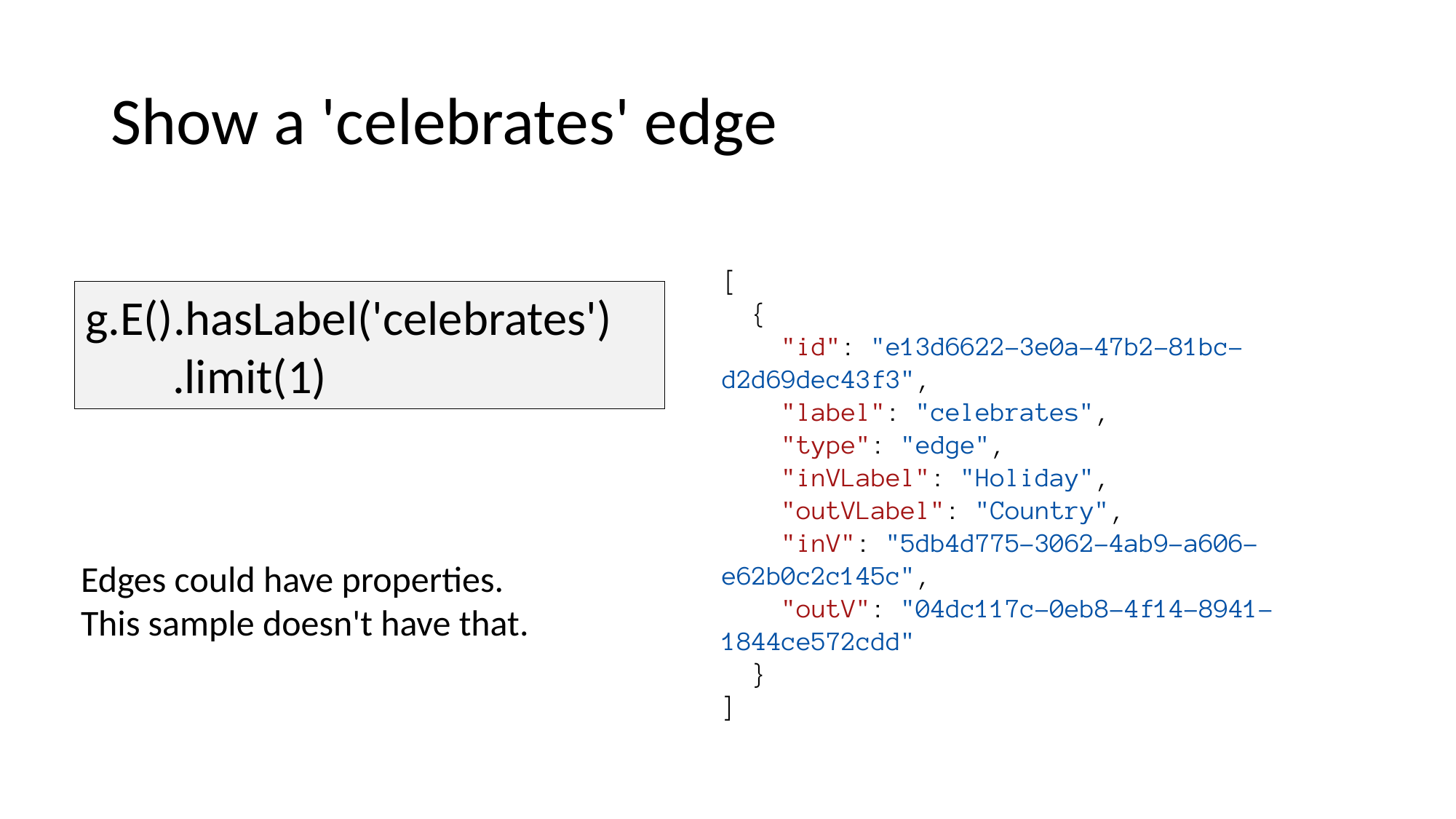

# Show a 'celebrates' edge
[
  {
    "id": "e13d6622-3e0a-47b2-81bc-d2d69dec43f3",
    "label": "celebrates",
    "type": "edge",
    "inVLabel": "Holiday",
    "outVLabel": "Country",
    "inV": "5db4d775-3062-4ab9-a606-e62b0c2c145c",
    "outV": "04dc117c-0eb8-4f14-8941-1844ce572cdd"
  }
]
g.E().hasLabel('celebrates')
        .limit(1)
Edges could have properties.  This sample doesn't have that.